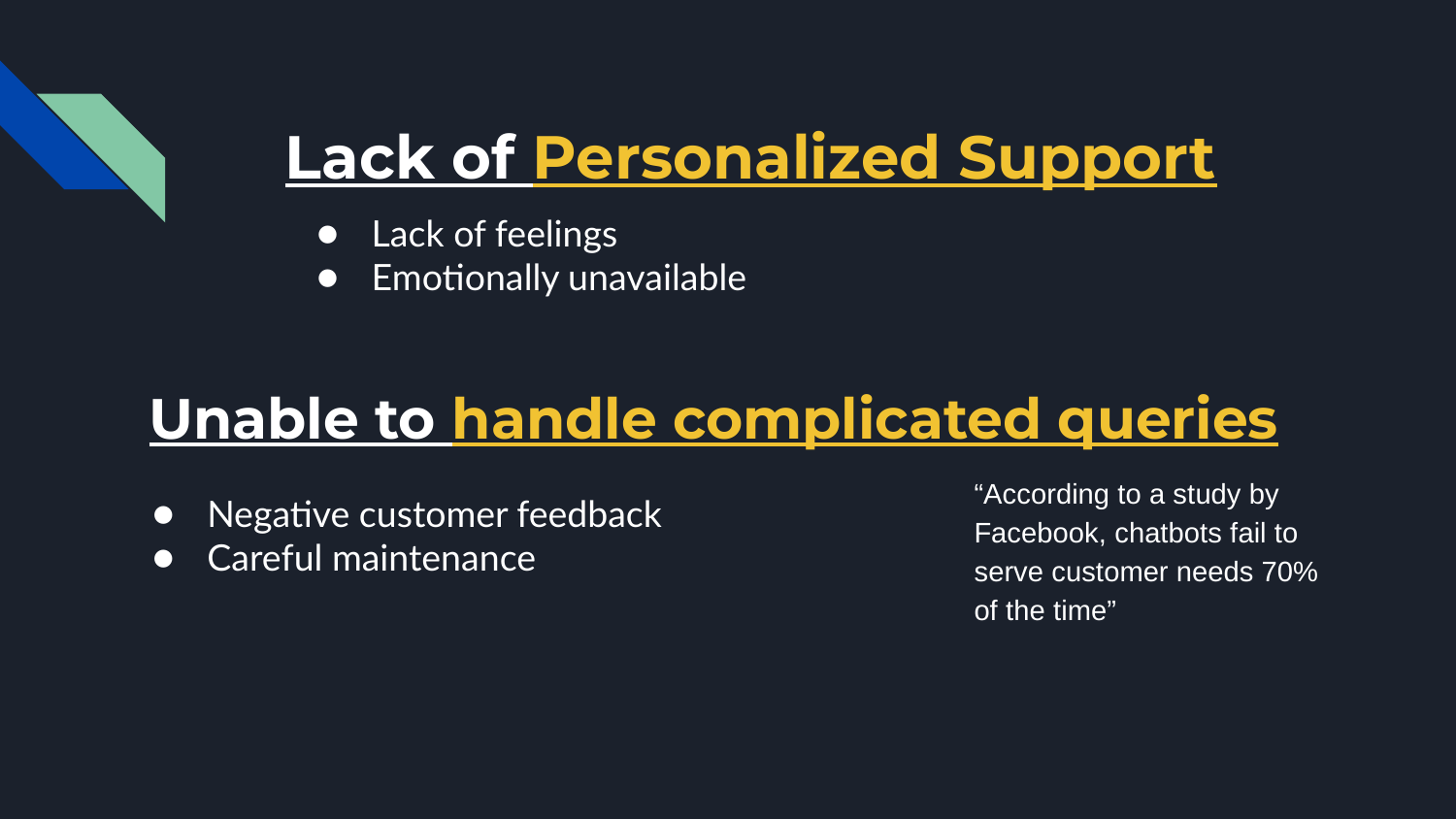

Lack of Personalized Support
Lack of feelings
Emotionally unavailable
Unable to handle complicated queries
“According to a study by Facebook, chatbots fail to serve customer needs 70% of the time”
Negative customer feedback
Careful maintenance